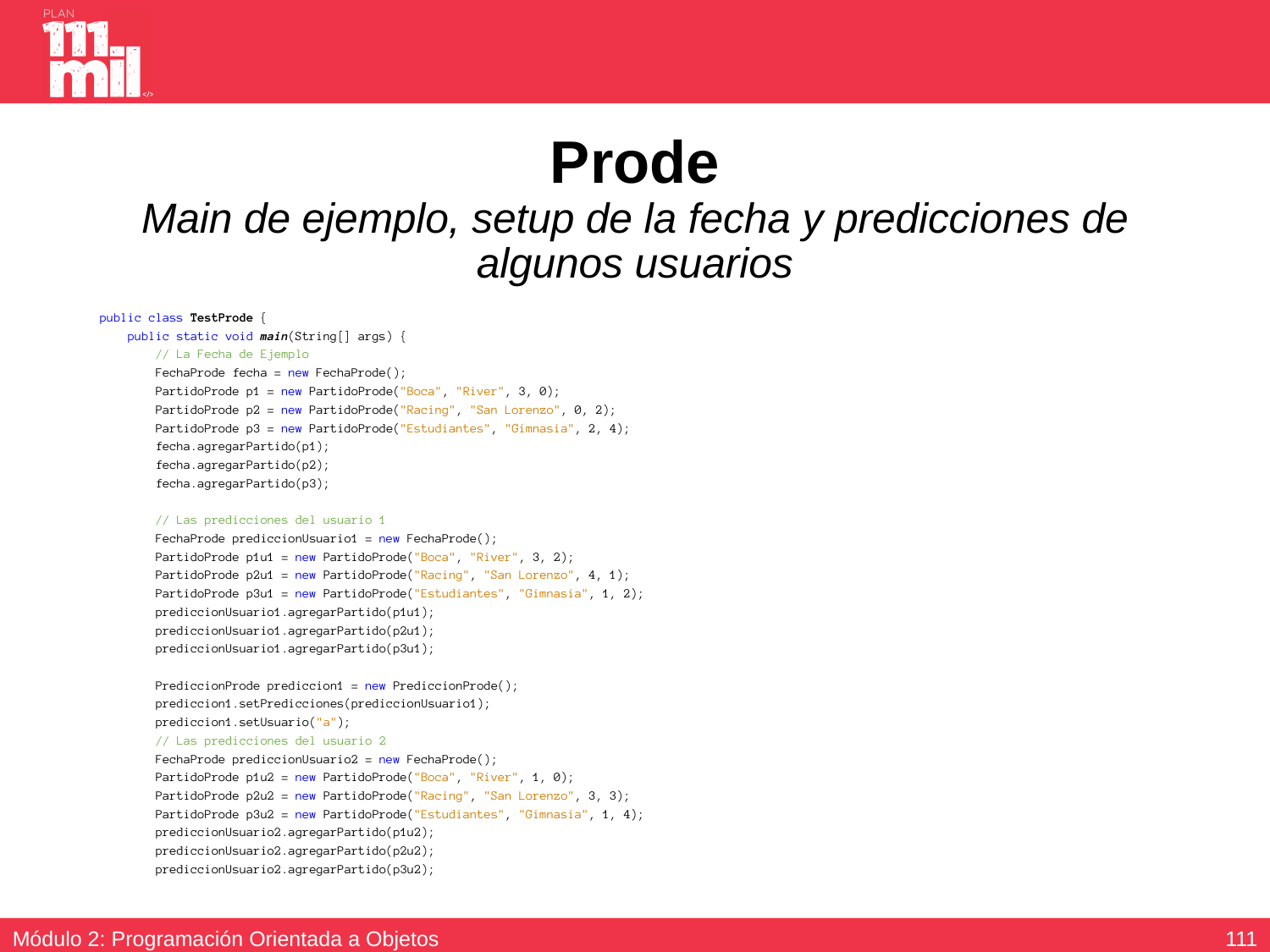

# Prode Main de ejemplo, setup de la fecha y predicciones de algunos usuarios
public class TestProde {
    public static void main(String[] args) {
        // La Fecha de Ejemplo
        FechaProde fecha = new FechaProde();
        PartidoProde p1 = new PartidoProde("Boca", "River", 3, 0);
        PartidoProde p2 = new PartidoProde("Racing", "San Lorenzo", 0, 2);
        PartidoProde p3 = new PartidoProde("Estudiantes", "Gimnasia", 2, 4);
        fecha.agregarPartido(p1);
        fecha.agregarPartido(p2);
        fecha.agregarPartido(p3);

        // Las predicciones del usuario 1
        FechaProde prediccionUsuario1 = new FechaProde();
        PartidoProde p1u1 = new PartidoProde("Boca", "River", 3, 2);
        PartidoProde p2u1 = new PartidoProde("Racing", "San Lorenzo", 4, 1);
        PartidoProde p3u1 = new PartidoProde("Estudiantes", "Gimnasia", 1, 2);
        prediccionUsuario1.agregarPartido(p1u1);
        prediccionUsuario1.agregarPartido(p2u1);
        prediccionUsuario1.agregarPartido(p3u1);

        PrediccionProde prediccion1 = new PrediccionProde();
        prediccion1.setPredicciones(prediccionUsuario1);
        prediccion1.setUsuario("a");
        // Las predicciones del usuario 2
        FechaProde prediccionUsuario2 = new FechaProde();
        PartidoProde p1u2 = new PartidoProde("Boca", "River", 1, 0);
        PartidoProde p2u2 = new PartidoProde("Racing", "San Lorenzo", 3, 3);
        PartidoProde p3u2 = new PartidoProde("Estudiantes", "Gimnasia", 1, 4);
        prediccionUsuario2.agregarPartido(p1u2);
        prediccionUsuario2.agregarPartido(p2u2);
        prediccionUsuario2.agregarPartido(p3u2);
111
Módulo 2: Programación Orientada a Objetos